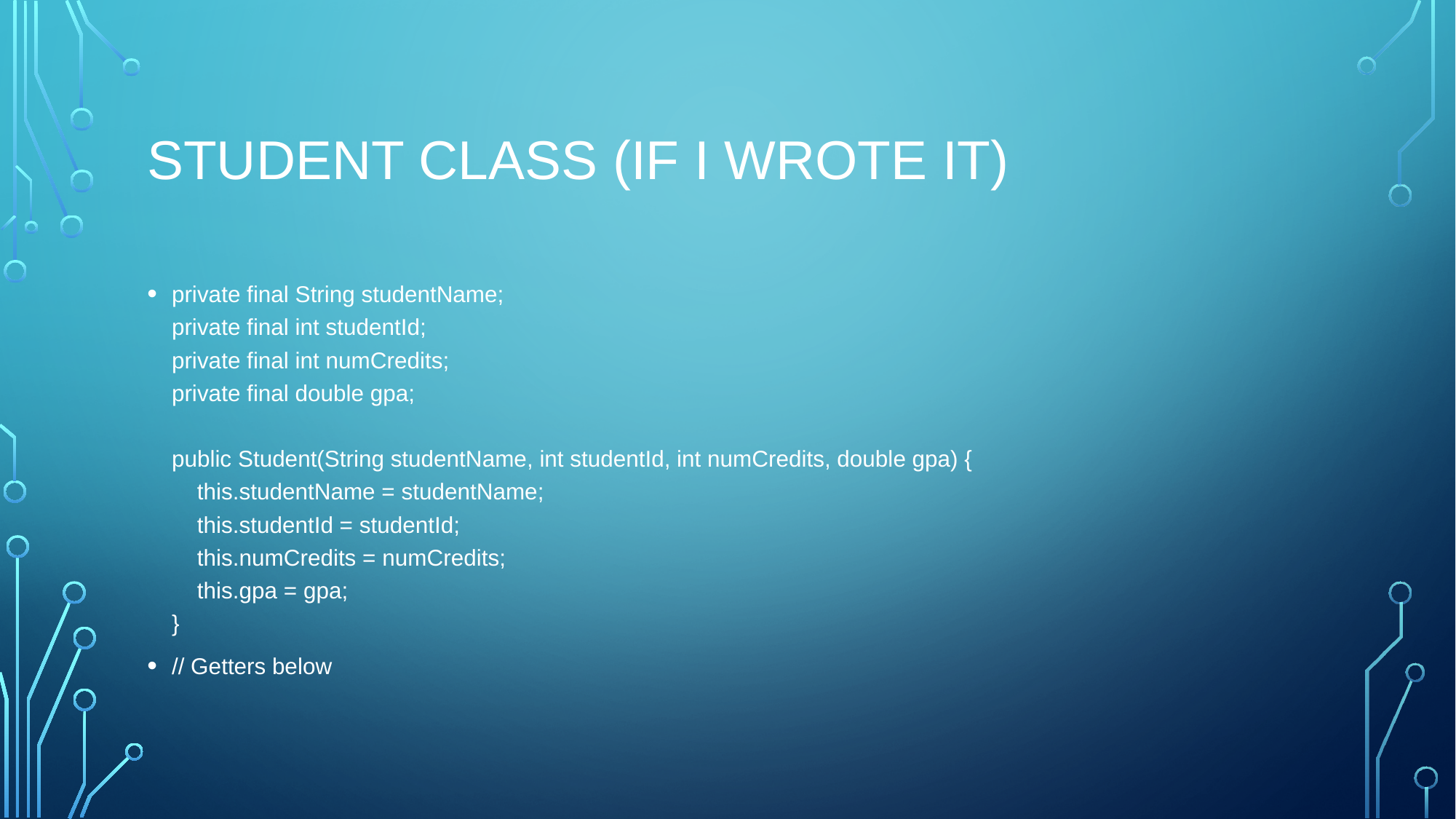

# Student class (If I wrote it)
private final String studentName;
private final int studentId;
private final int numCredits;
private final double gpa;
public Student(String studentName, int studentId, int numCredits, double gpa) {
    this.studentName = studentName;
    this.studentId = studentId;
    this.numCredits = numCredits;
    this.gpa = gpa;
}
// Getters below